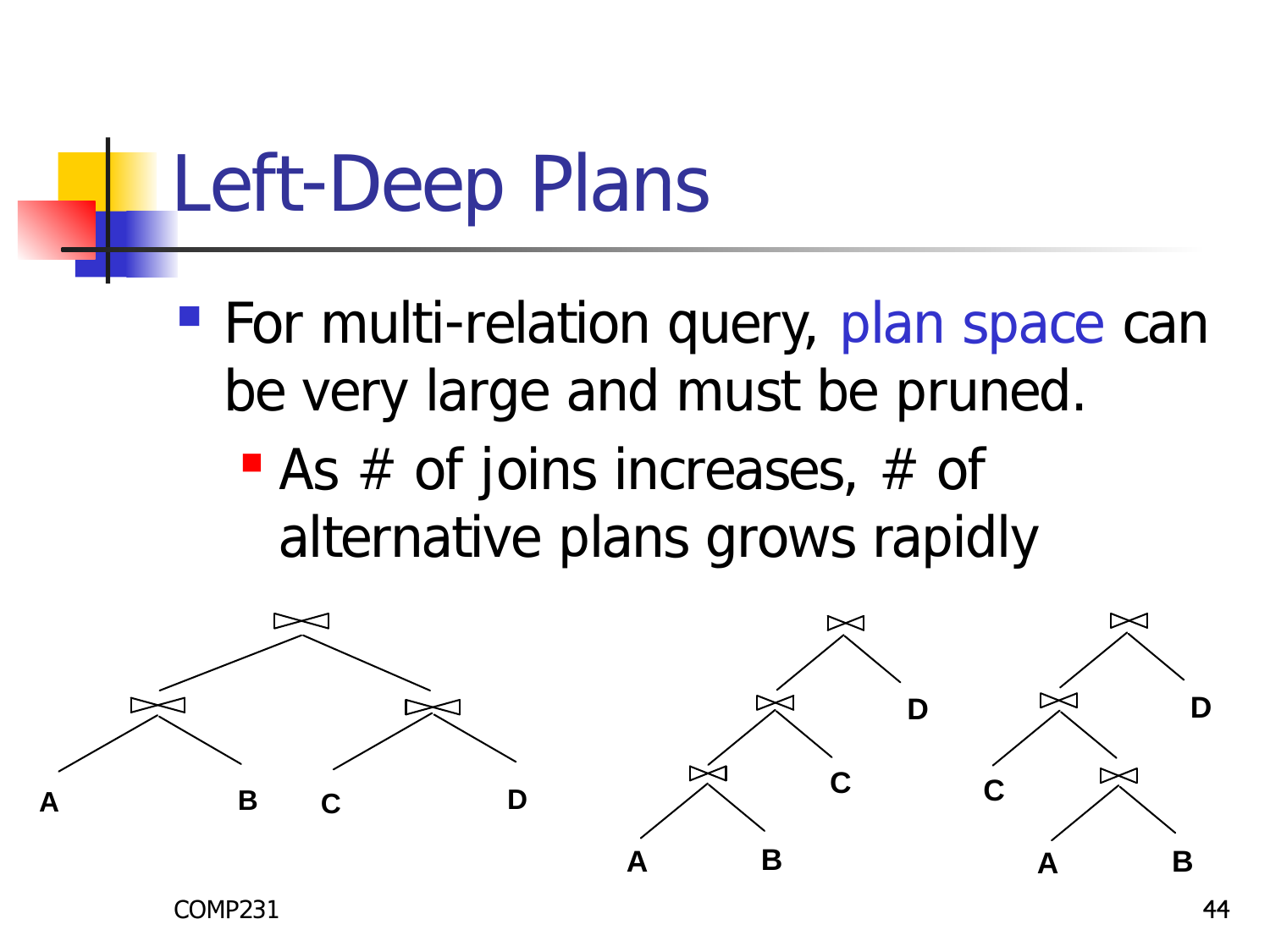

# Left-Deep Plans
For multi-relation query, plan space can be very large and must be pruned.
As # of joins increases, # of alternative plans grows rapidly

D
B
A
C

D
D

C
C

B
A
B
A

COMP231
44